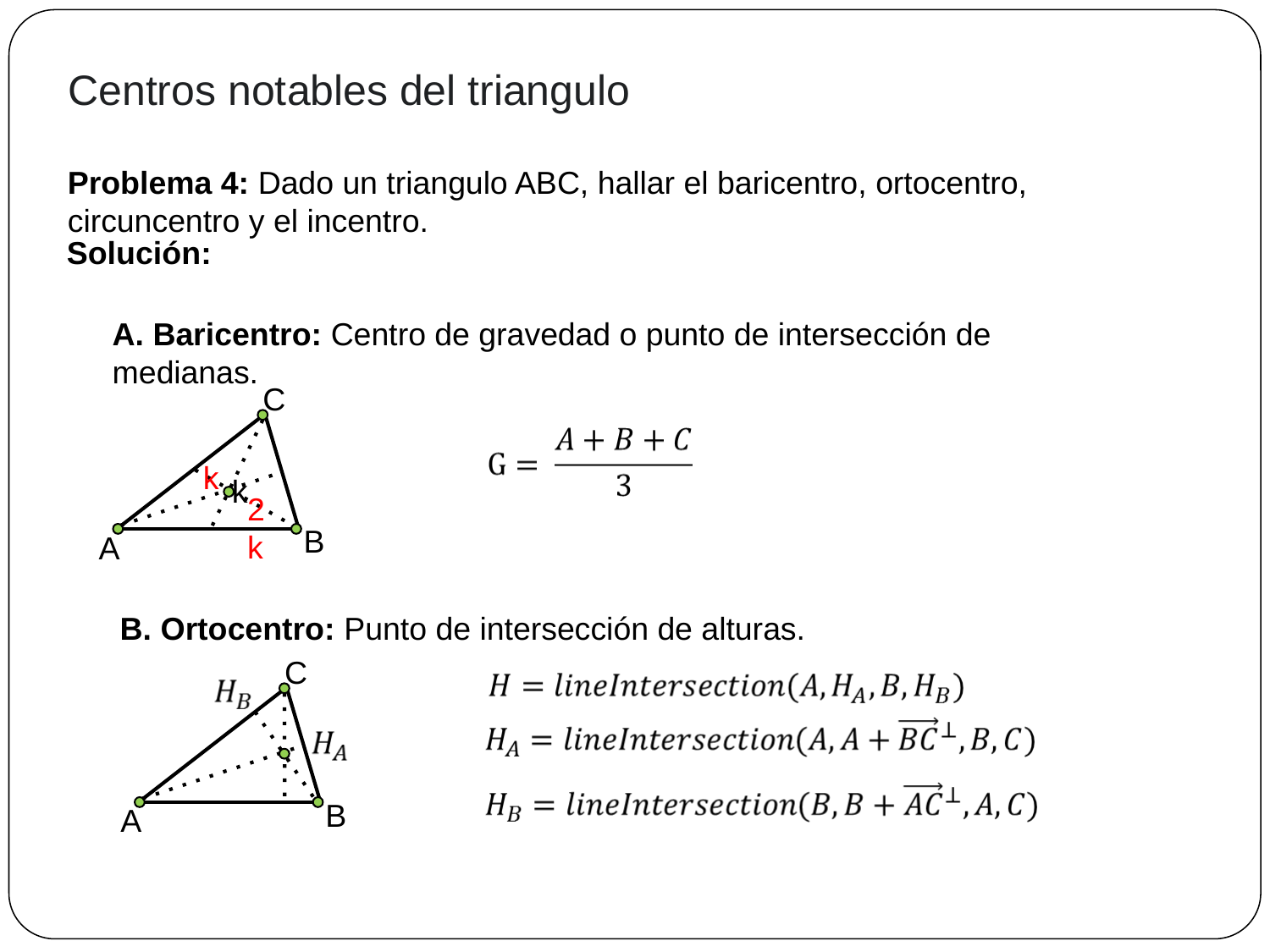

Centros notables del triangulo
Problema 4: Dado un triangulo ABC, hallar el baricentro, ortocentro, circuncentro y el incentro.
Solución:
A. Baricentro: Centro de gravedad o punto de intersección de medianas.
C

k
k
2k

B
A

B. Ortocentro: Punto de intersección de alturas.
C

B
A